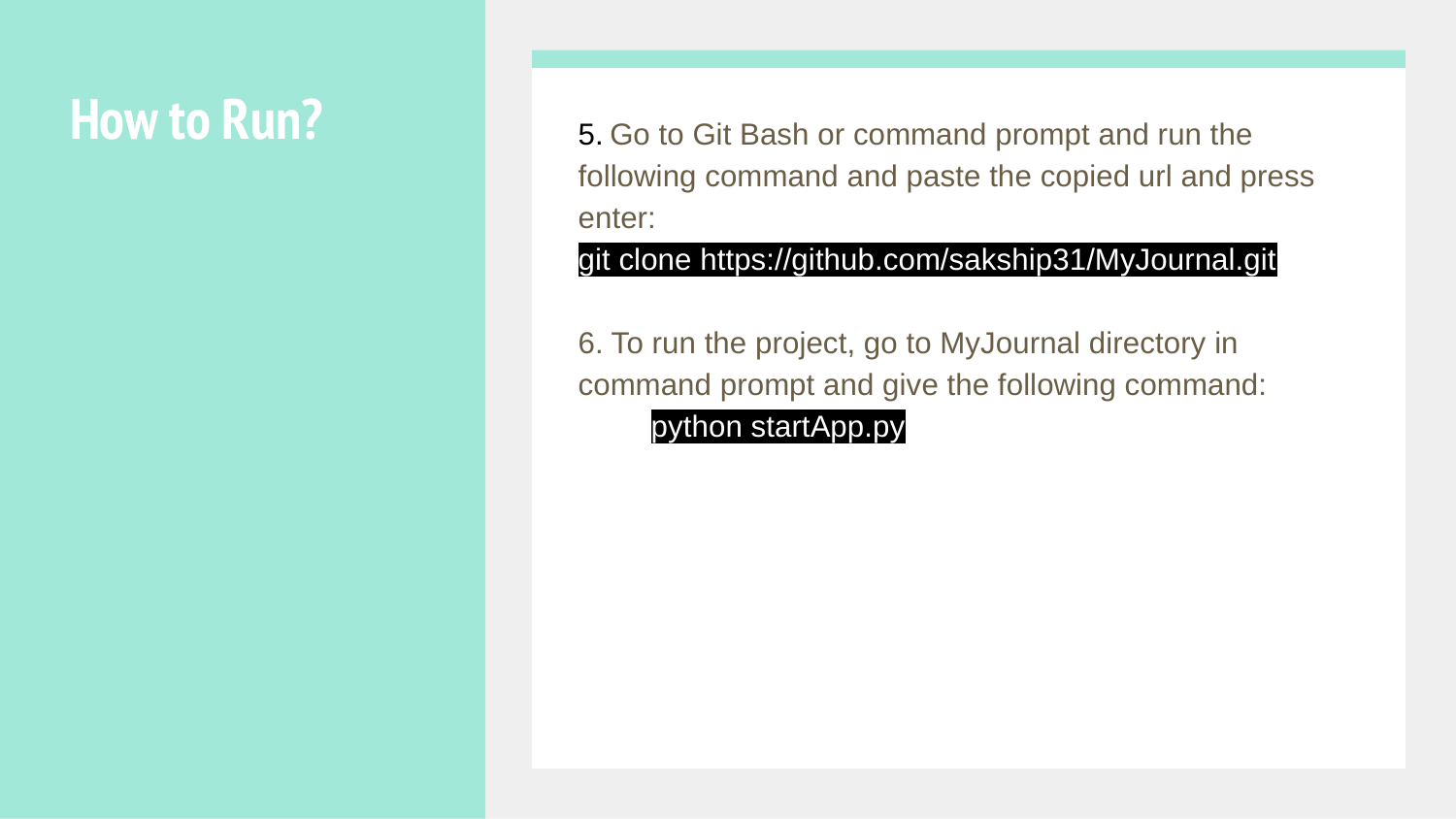

# How to Run?
5. Go to Git Bash or command prompt and run the following command and paste the copied url and press enter:
git clone https://github.com/sakship31/MyJournal.git

6. To run the project, go to MyJournal directory in command prompt and give the following command:
python startApp.py